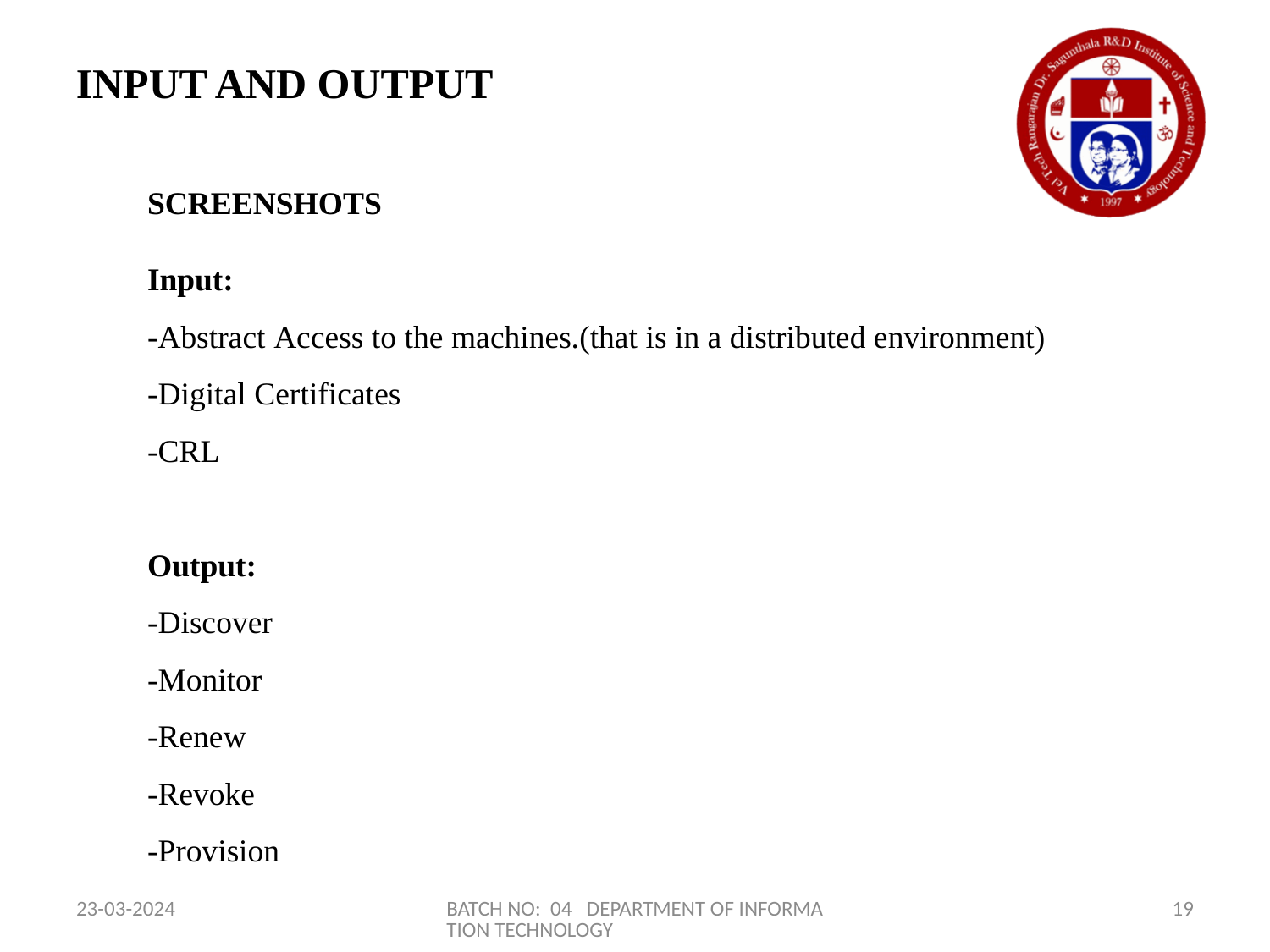

INPUT AND OUTPUT

SCREENSHOTS

Input:
-Abstract Access to the machines.(that is in a distributed environment)
-Digital Certificates
-CRL

Output:
-Discover
-Monitor
-Renew
-Revoke
-Provision
23-03-2024
BATCH NO:  04   DEPARTMENT OF INFORMATION TECHNOLOGY
19